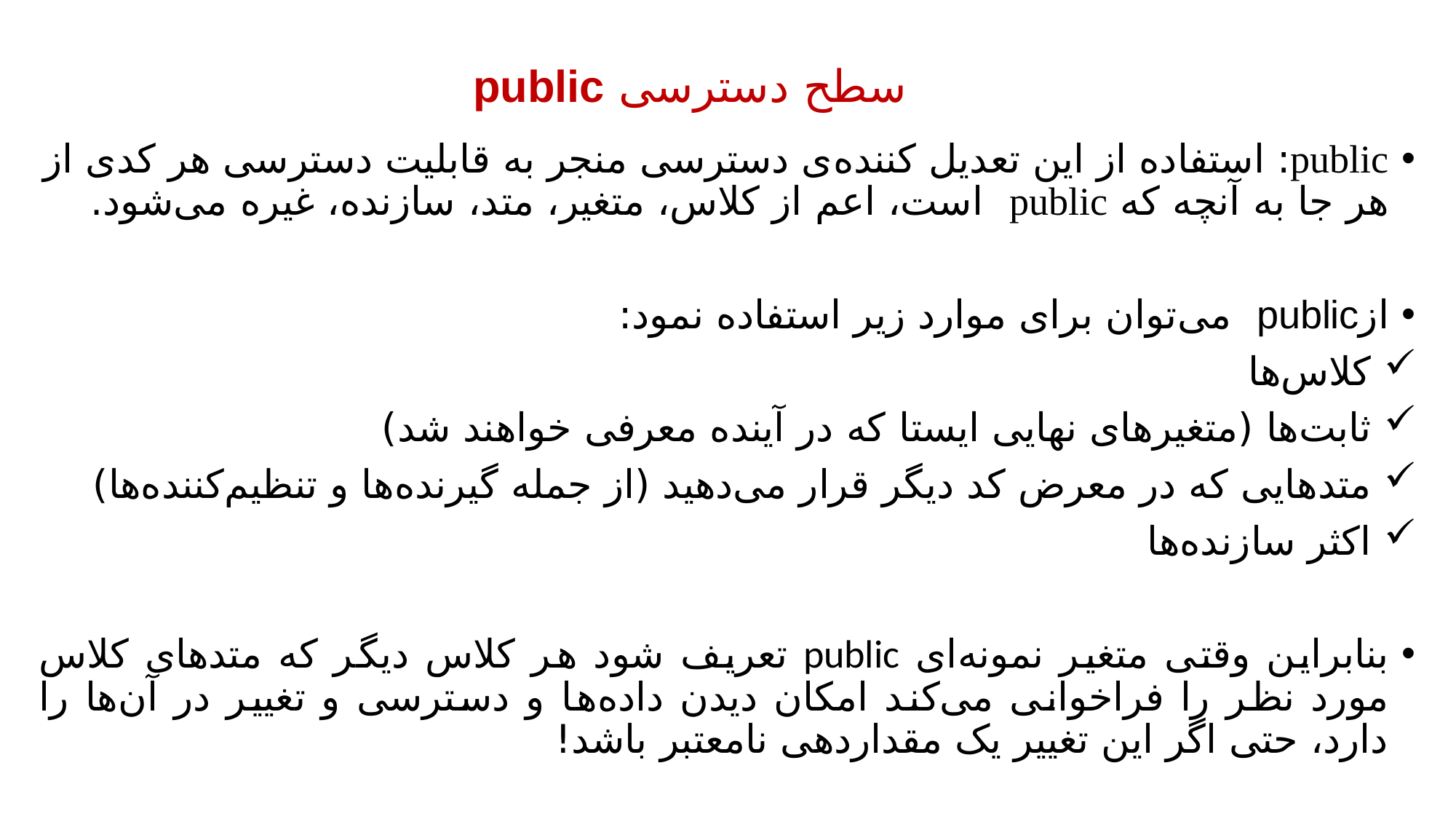

سطح دسترسی public

public: استفاده از این تعدیل کننده‌ی دسترسی منجر به قابلیت دسترسی هر کدی از هر جا به آنچه که public  است، اعم از کلاس، متغیر، متد، سازنده، غیره می‌شود.

ازpublic  می‌توان برای موارد زیر استفاده نمود:
 کلاس‌ها
 ثابت‌ها (متغیرهای نهایی ایستا که در آینده معرفی خواهند شد)
 متد‌هایی که در معرض کد دیگر قرار می‌دهید (از جمله گیرنده‌ها و تنظیم‌کننده‌ها)
 اکثر سازنده‌ها

بنابراین وقتی متغیر نمونه‌ای public تعریف شود هر کلاس دیگر که متدهای کلاس مورد نظر را فراخوانی می‌کند امکان دیدن داده‌ها و دسترسی و تغییر در آن‌ها را دارد، حتی اگر این تغییر یک مقداردهی نامعتبر باشد!